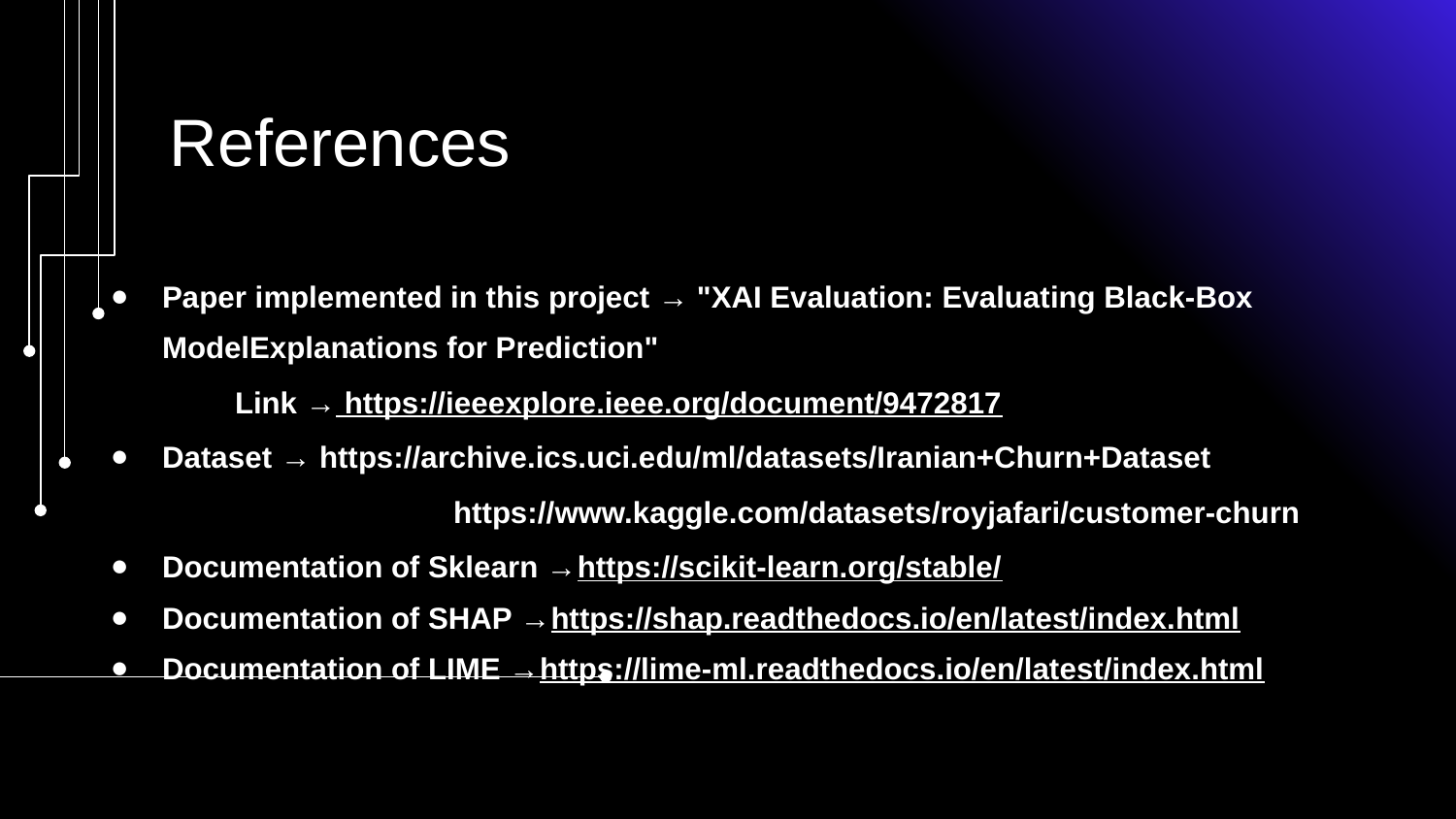

# References
Paper implemented in this project → "XAI Evaluation: Evaluating Black-Box ModelExplanations for Prediction"
     	Link → https://ieeexplore.ieee.org/document/9472817﻿
Dataset → https://archive.ics.uci.edu/ml/datasets/Iranian+Churn+Dataset
		https://www.kaggle.com/datasets/royjafari/customer-churn
Documentation of Sklearn →https://scikit-learn.org/stable/﻿
Documentation of SHAP →https://shap.readthedocs.io/en/latest/index.html﻿
Documentation of LIME →https://lime-ml.readthedocs.io/en/latest/index.html﻿